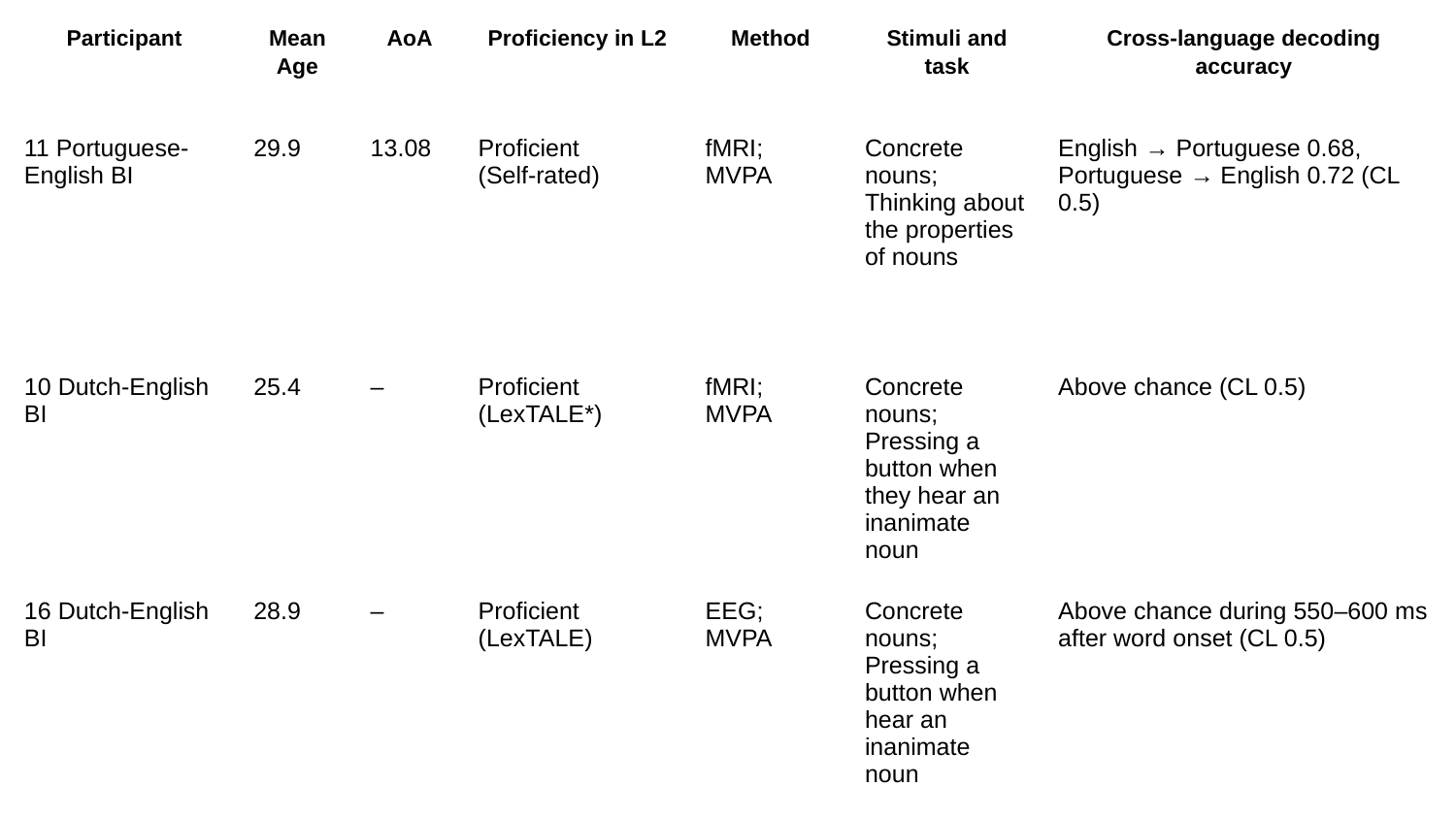

| Participant | Mean Age | AoA | Proficiency in L2 | Method | Stimuli and task | Cross-language decoding accuracy |
| --- | --- | --- | --- | --- | --- | --- |
| 11 Portuguese-English BI | 29.9 | 13.08 | Proficient (Self-rated) | fMRI; MVPA | Concrete nouns; Thinking about the properties of nouns | English → Portuguese 0.68, Portuguese → English 0.72 (CL 0.5) |
| 10 Dutch-English BI | 25.4 | – | Proficient (LexTALE\*) | fMRI; MVPA | Concrete nouns; Pressing a button when they hear an inanimate noun | Above chance (CL 0.5) |
| 16 Dutch-English BI | 28.9 | – | Proficient (LexTALE) | EEG; MVPA | Concrete nouns; Pressing a button when hear an inanimate noun | Above chance during 550–600 ms after word onset (CL 0.5) |